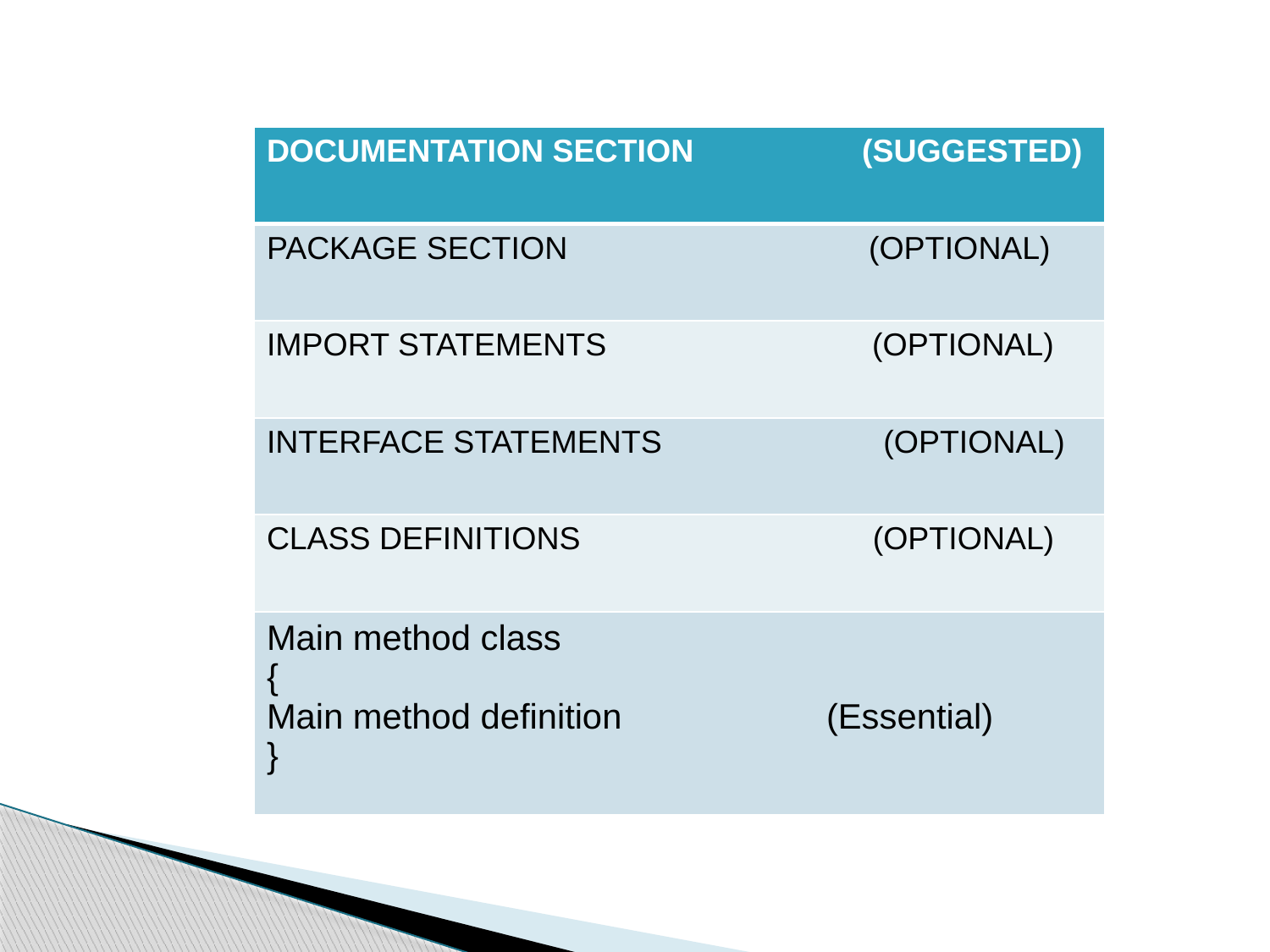

| DOCUMENTATION SECTION (SUGGESTED) |
| --- |
| PACKAGE SECTION (OPTIONAL) |
| IMPORT STATEMENTS (OPTIONAL) |
| INTERFACE STATEMENTS (OPTIONAL) |
| CLASS DEFINITIONS (OPTIONAL) |
| Main method class { Main method definition (Essential) } |